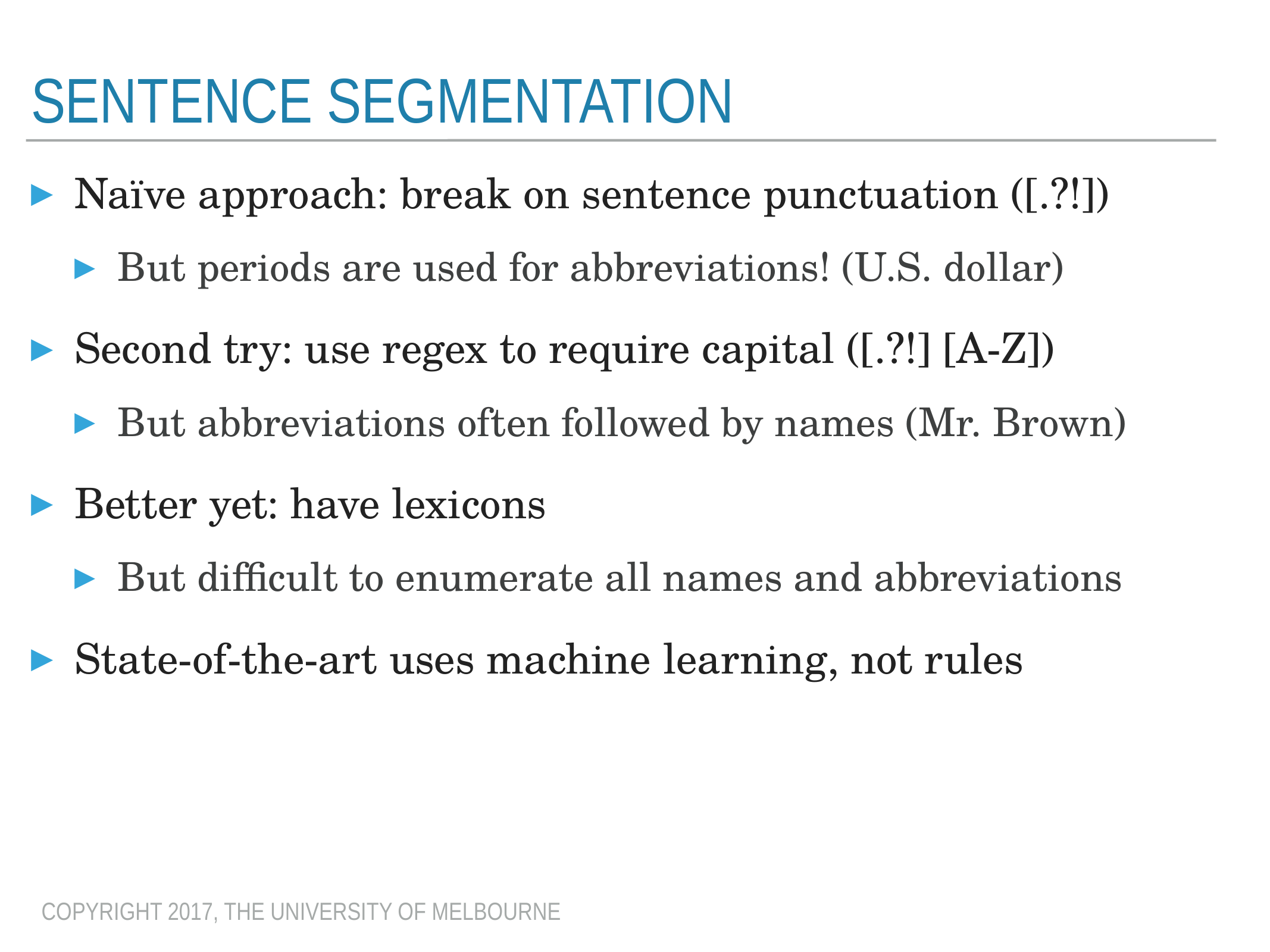

# Sentence segmentation
Naïve approach: break on sentence punctuation ([.?!])
But periods are used for abbreviations! (U.S. dollar)
Second try: use regex to require capital ([.?!] [A-Z])
But abbreviations often followed by names (Mr. Brown)
Better yet: have lexicons
But difficult to enumerate all names and abbreviations
State-of-the-art uses machine learning, not rules